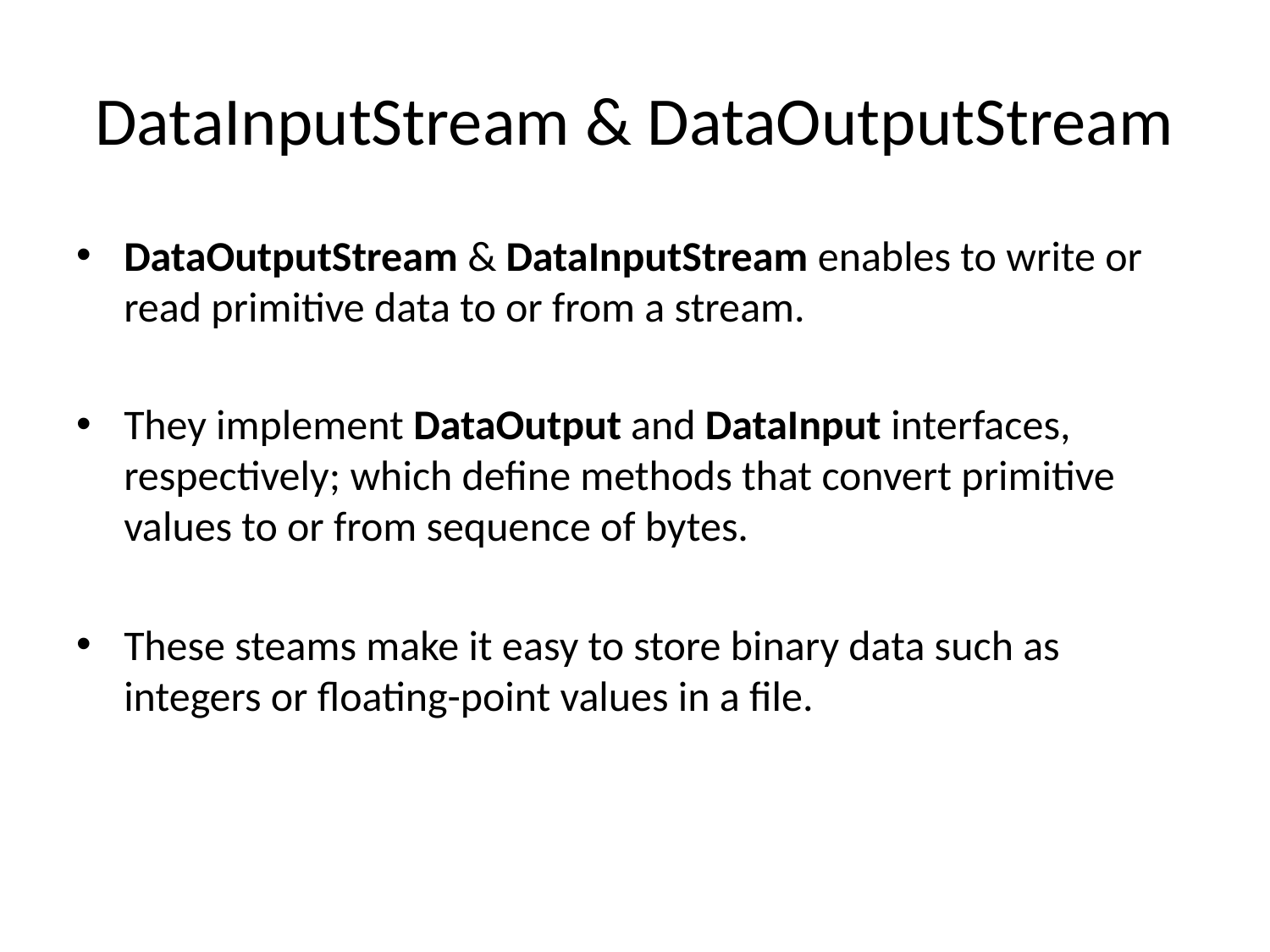

# DataInputStream & DataOutputStream
DataOutputStream & DataInputStream enables to write or read primitive data to or from a stream.

They implement DataOutput and DataInput interfaces, respectively; which define methods that convert primitive values to or from sequence of bytes.

These steams make it easy to store binary data such as integers or floating-point values in a file.